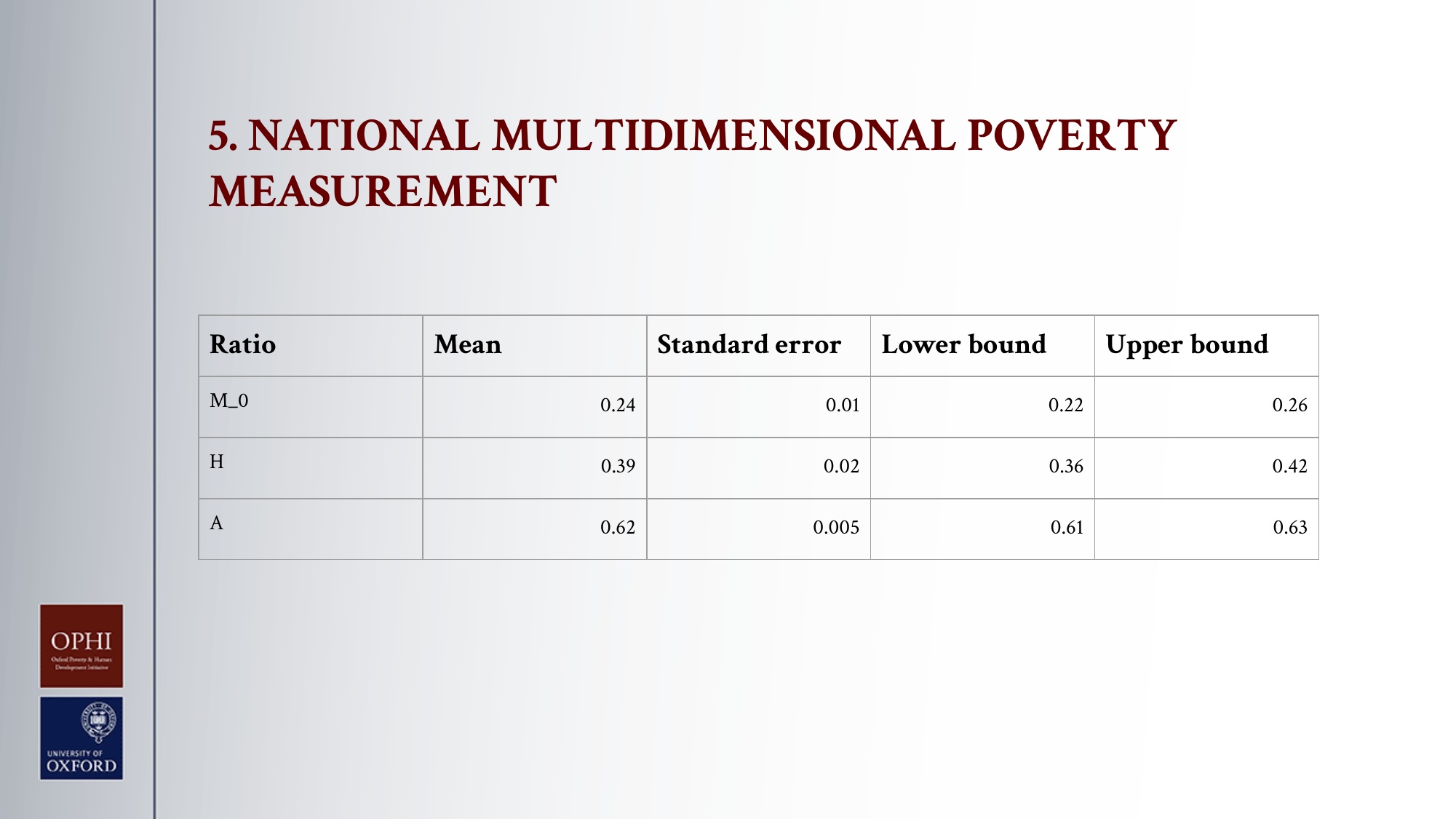

5. NATIONAL MULTIDIMENSIONAL POVERTY MEASUREMENT
| Ratio | Mean | Standard error | Lower bound | Upper bound |
| --- | --- | --- | --- | --- |
| M\_0 | 0.24 | 0.01 | 0.22 | 0.26 |
| H | 0.39 | 0.02 | 0.36 | 0.42 |
| A | 0.62 | 0.005 | 0.61 | 0.63 |